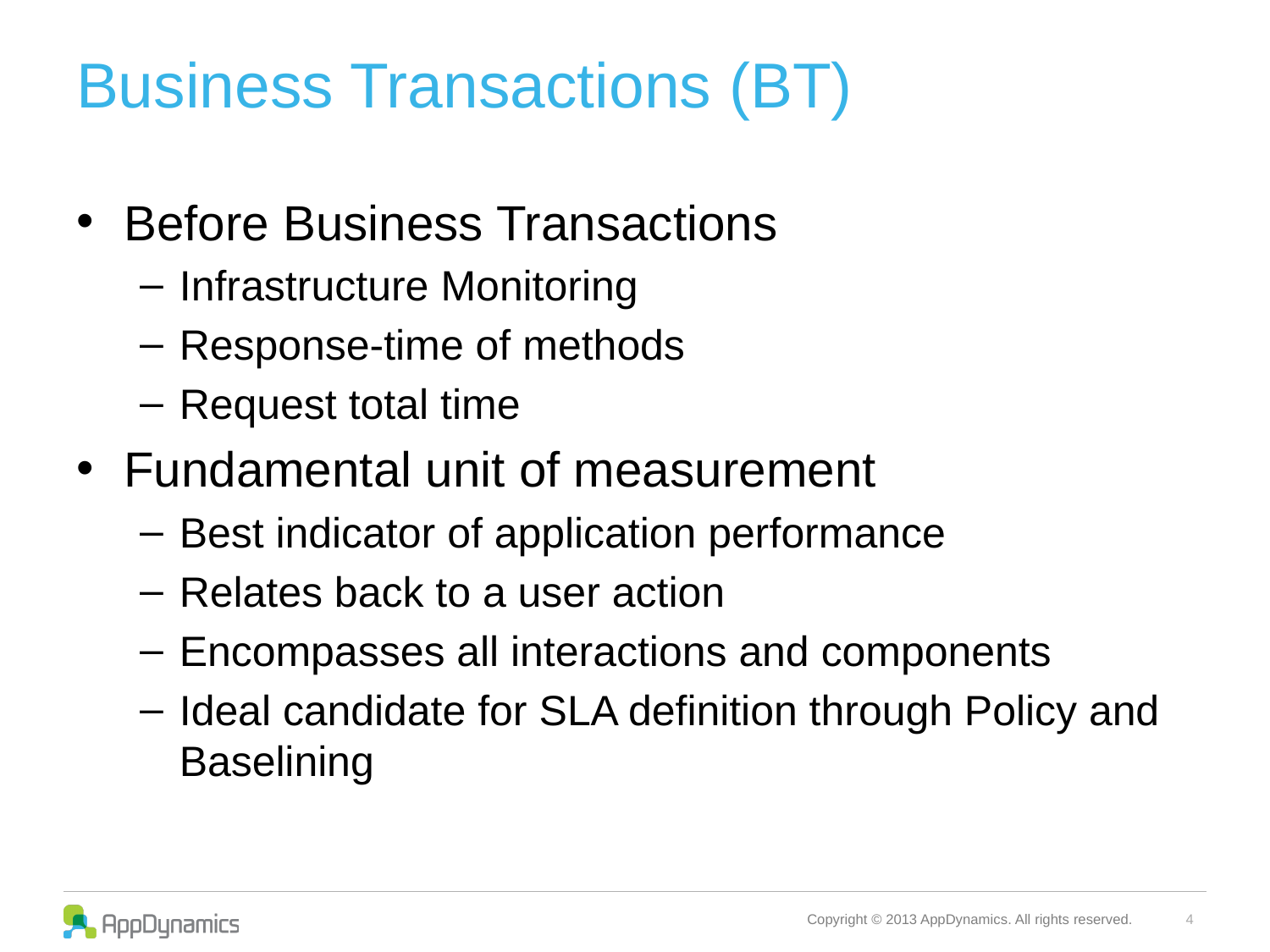

# Business Transactions (BT)
Before Business Transactions
Infrastructure Monitoring
Response-time of methods
Request total time
Fundamental unit of measurement
Best indicator of application performance
Relates back to a user action
Encompasses all interactions and components
Ideal candidate for SLA definition through Policy and Baselining

4